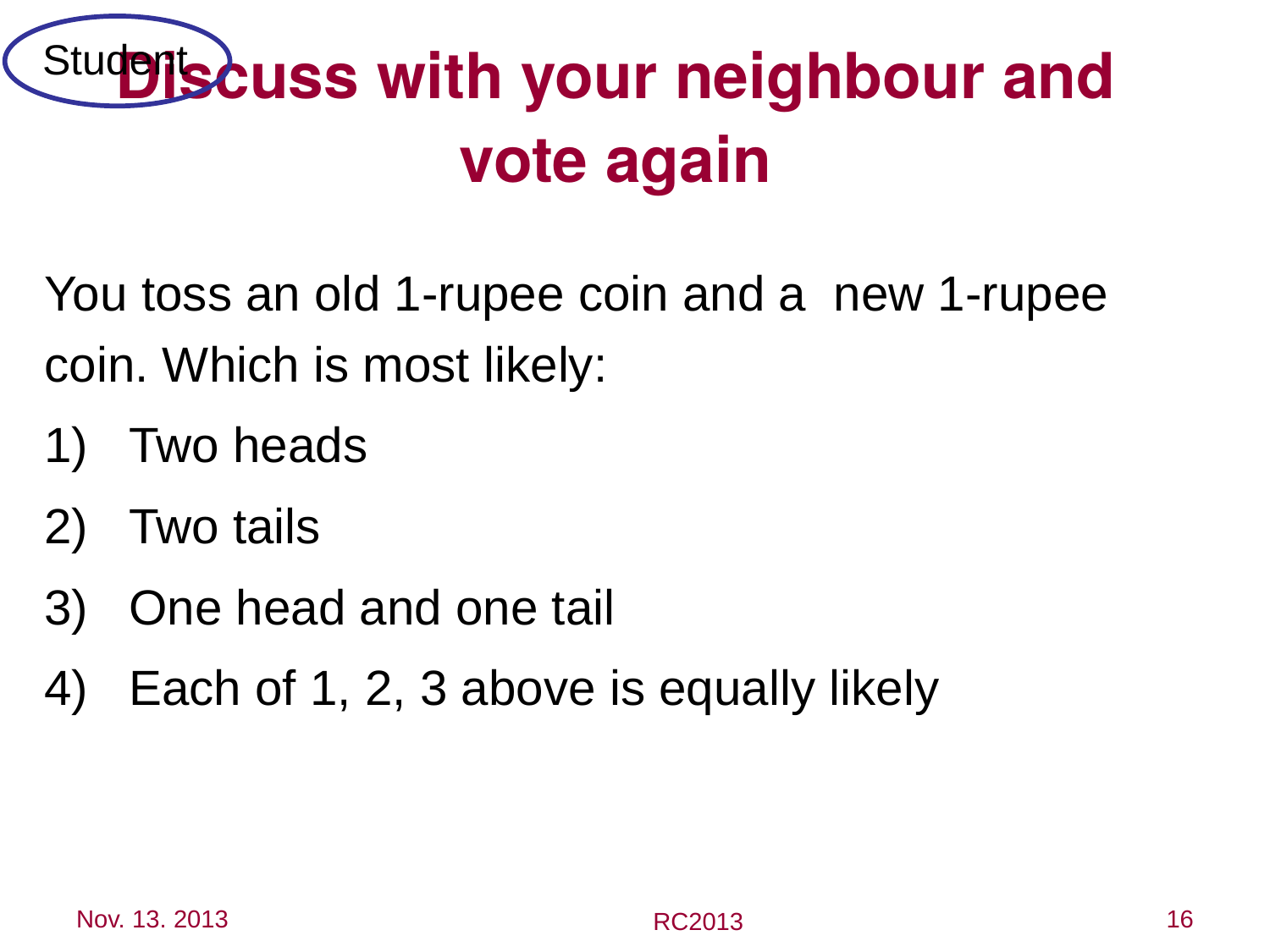

Discuss with your neighbour and
vote again
Student

You toss an old 1-rupee coin and a  new 1-rupee
coin. Which is most likely:
Two heads
Two tails
One head and one tail
Each of 1, 2, 3 above is equally likely

Nov. 13. 2013
16
RC2013